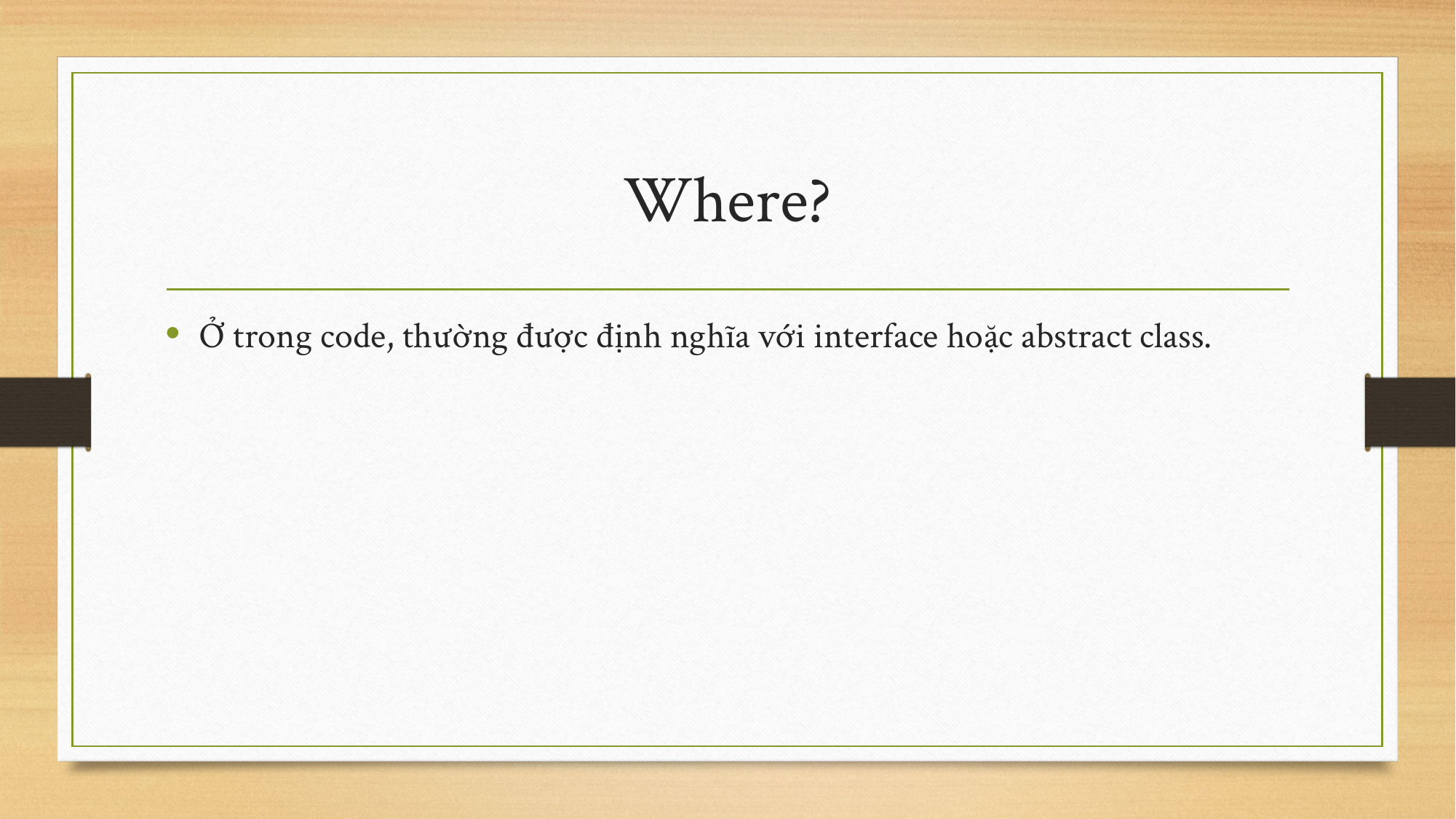

# Where?
Ở trong code, thường được định nghĩa với interface hoặc abstract class.